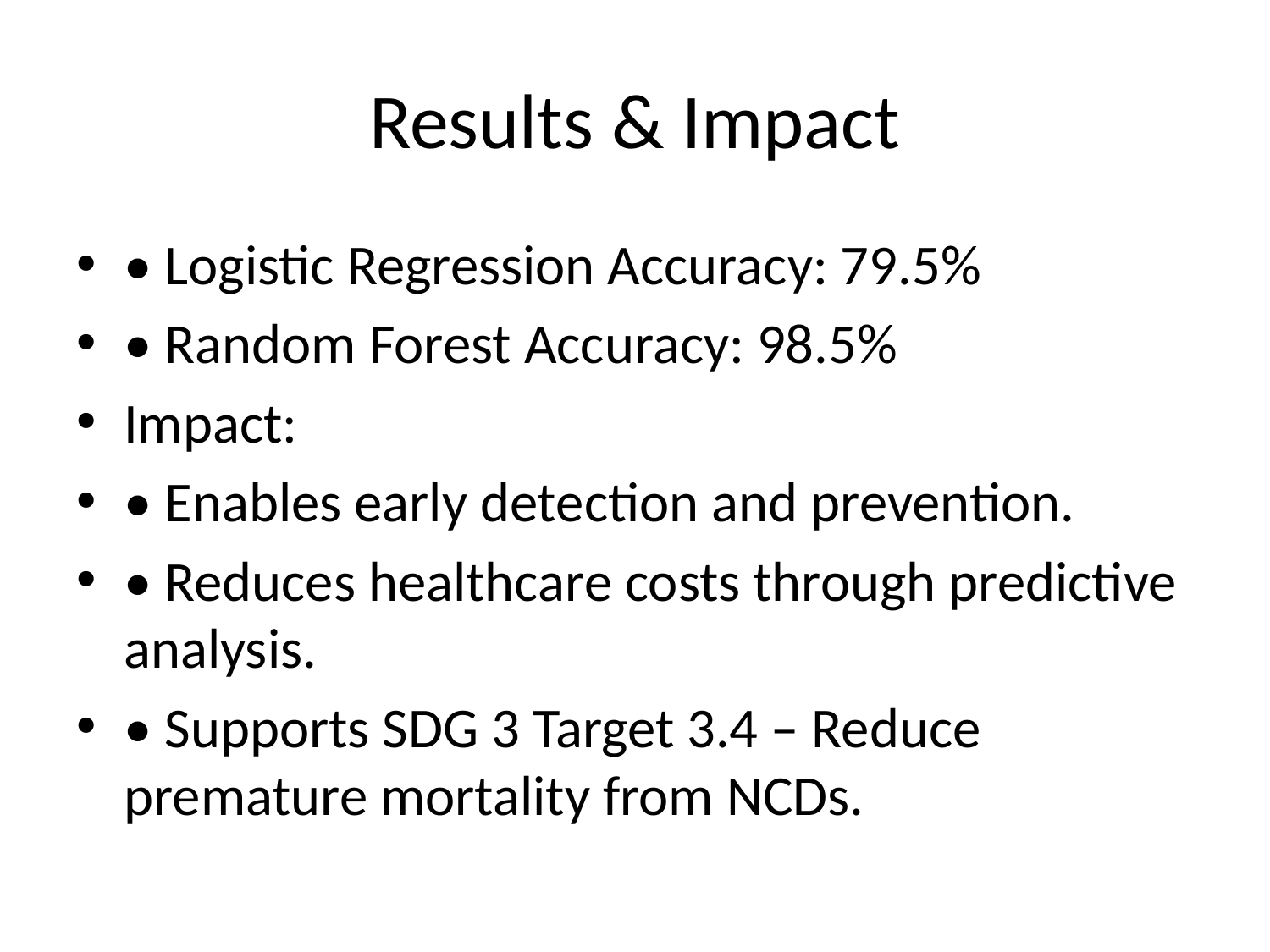

# Results & Impact
• Logistic Regression Accuracy: 79.5%
• Random Forest Accuracy: 98.5%
Impact:
• Enables early detection and prevention.
• Reduces healthcare costs through predictive analysis.
• Supports SDG 3 Target 3.4 – Reduce premature mortality from NCDs.